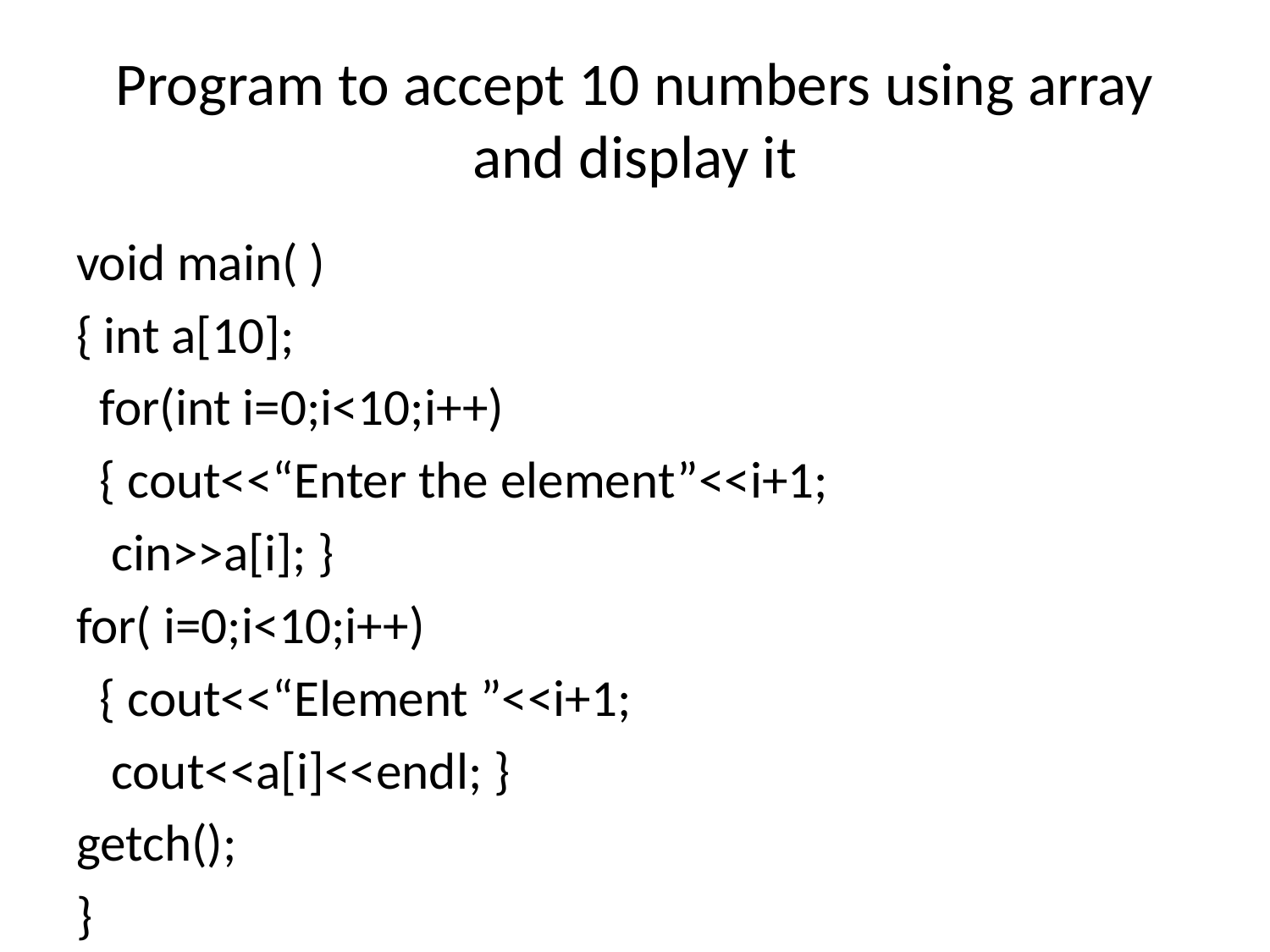

# Program to accept 10 numbers using array and display it
void main( )
{ int a[10];
  for(int i=0;i<10;i++)
  { cout<<“Enter the element”<<i+1;
   cin>>a[i]; }
for( i=0;i<10;i++)
  { cout<<“Element ”<<i+1;
   cout<<a[i]<<endl; }
getch();
}